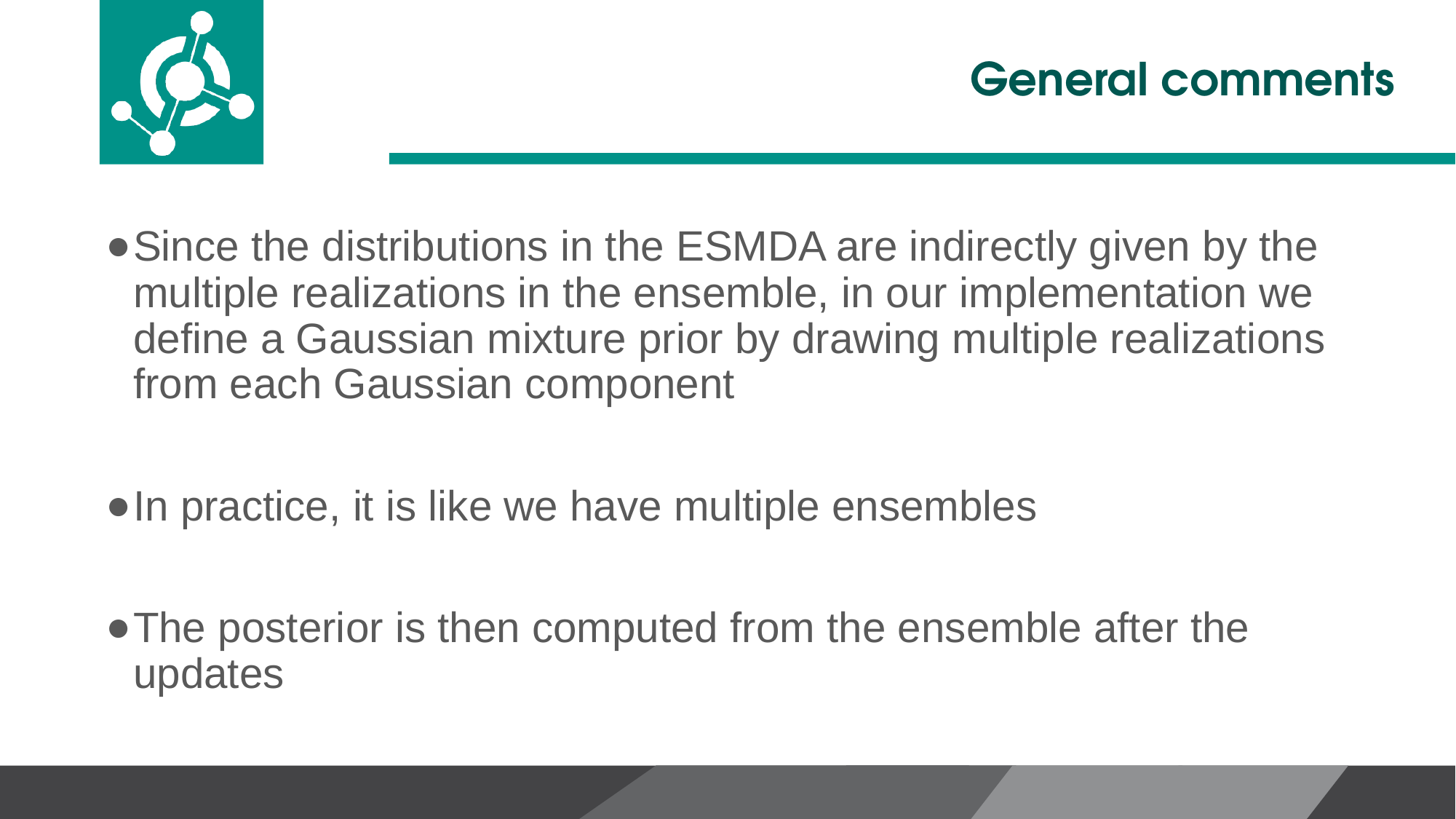

# General comments
Since the distributions in the ESMDA are indirectly given by the multiple realizations in the ensemble, in our implementation we define a Gaussian mixture prior by drawing multiple realizations from each Gaussian component

In practice, it is like we have multiple ensembles

The posterior is then computed from the ensemble after the updates